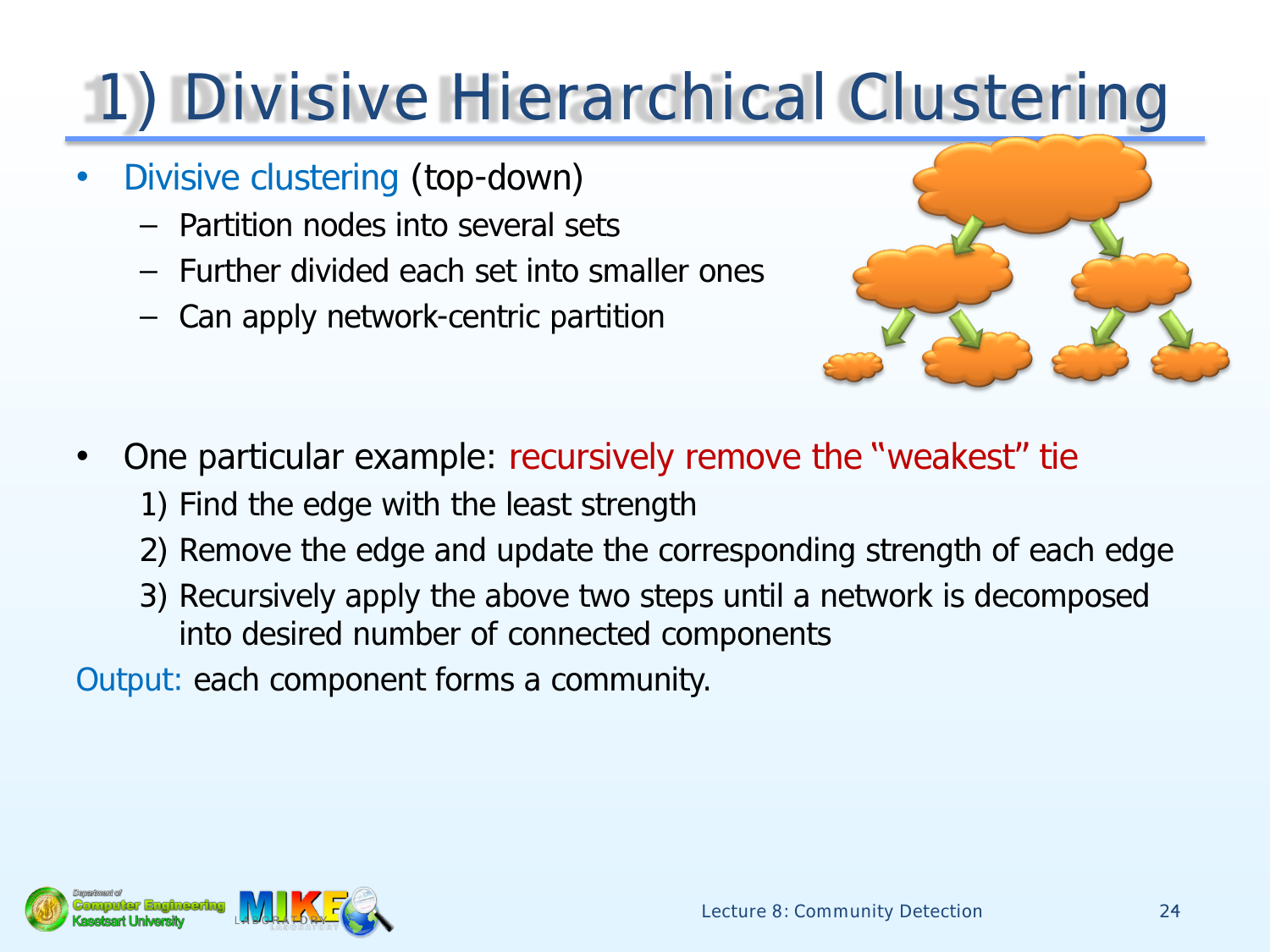

# 1) Divisive Hierarchical Clustering

Divisive clustering (top-down)
Partition nodes into several sets
Further divided each set into smaller ones
Can apply network-centric partition

One particular example: recursively remove the “weakest” tie
Find the edge with the least strength
Remove the edge and update the corresponding strength of each edge
Recursively apply the above two steps until a network is decomposed  into desired number of connected components
Output: each component forms a community.
Lecture 8: Community Detection
24